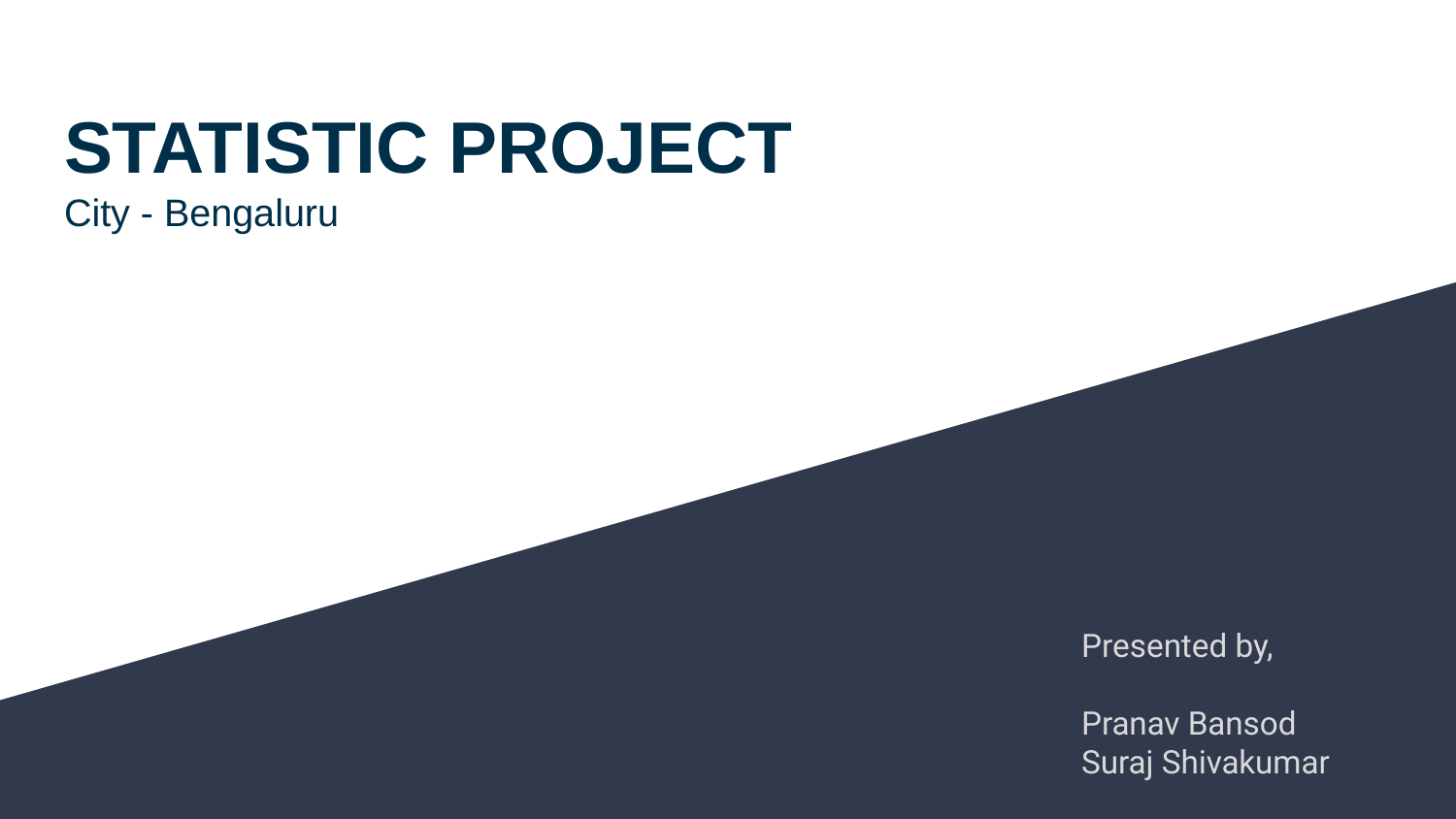

# STATISTIC PROJECT
City - Bengaluru
Presented by,

Pranav Bansod
Suraj Shivakumar